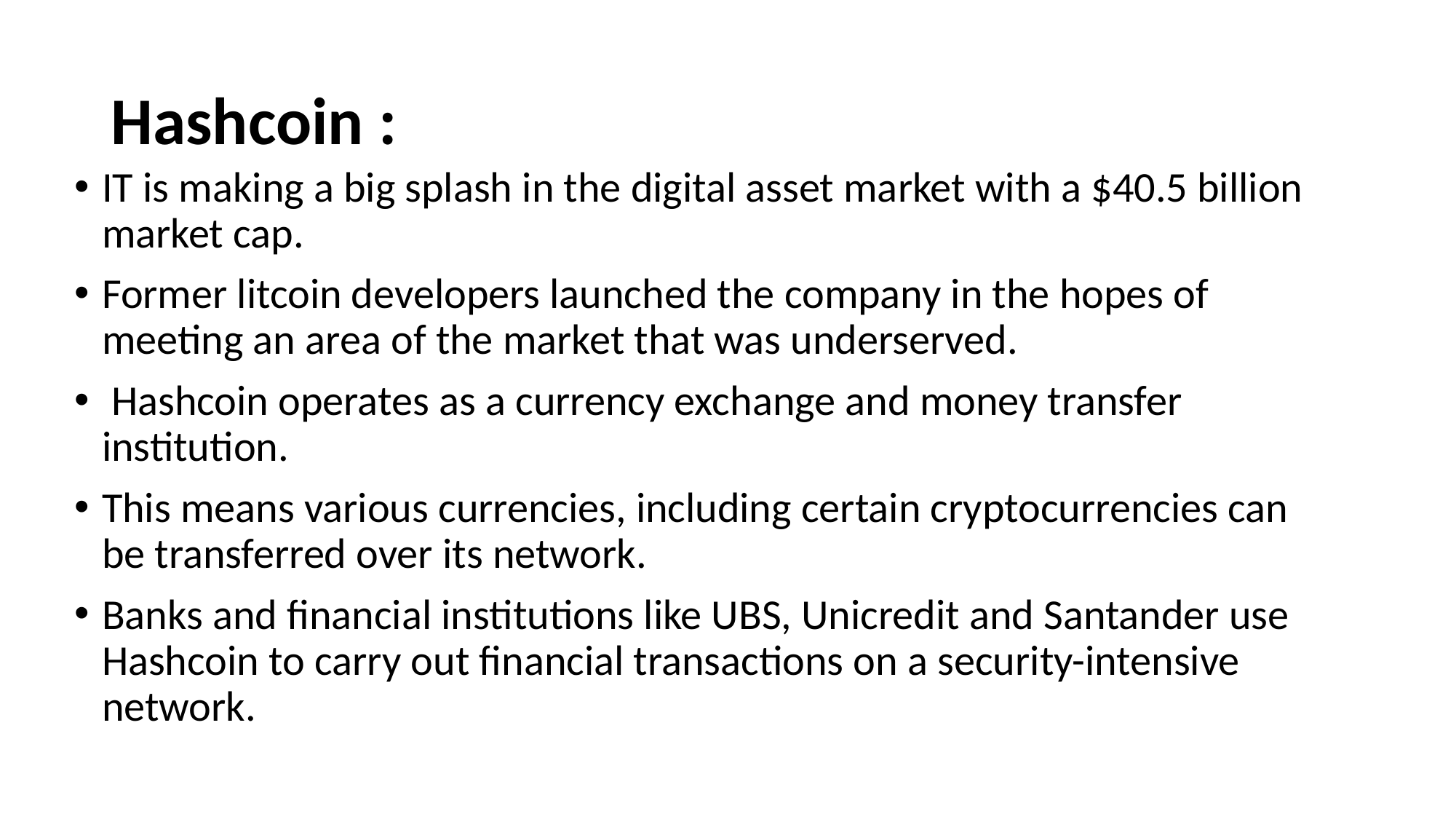

# Hashcoin :

IT is making a big splash in the digital asset market with a $40.5 billion market cap.
Former litcoin developers launched the company in the hopes of meeting an area of the market that was underserved.
 Hashcoin operates as a currency exchange and money transfer institution.
This means various currencies, including certain cryptocurrencies can be transferred over its network.
Banks and financial institutions like UBS, Unicredit and Santander use Hashcoin to carry out financial transactions on a security-intensive network.